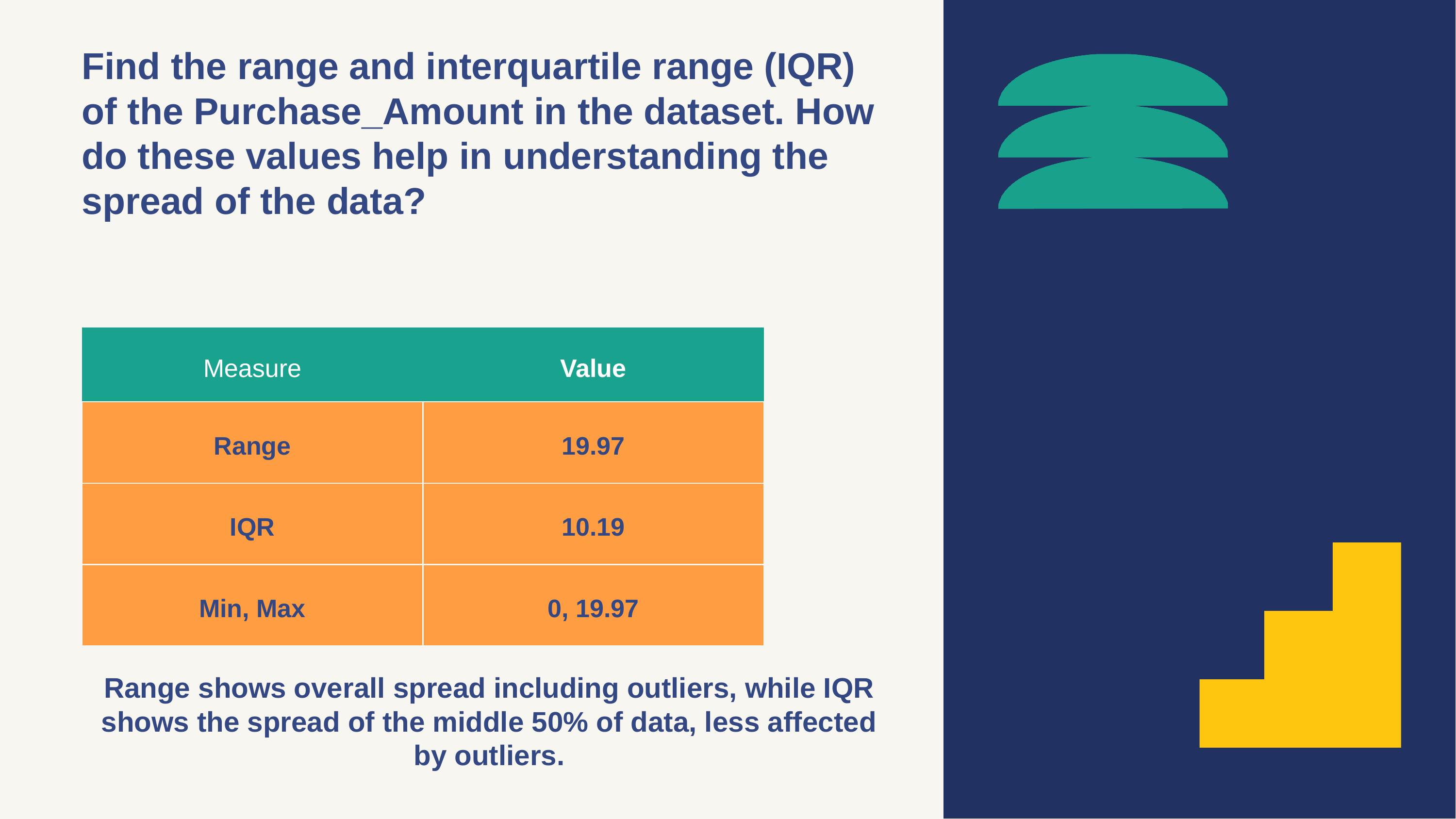

Find the range and interquartile range (IQR) of the Purchase_Amount in the dataset. How do these values help in understanding the spread of the data?

| Measure | Value |
| --- | --- |
| Range | 19.97 |
| IQR | 10.19 |
| Min, Max | 0, 19.97 |

Range shows overall spread including outliers, while IQR shows the spread of the middle 50% of data, less affected by outliers.